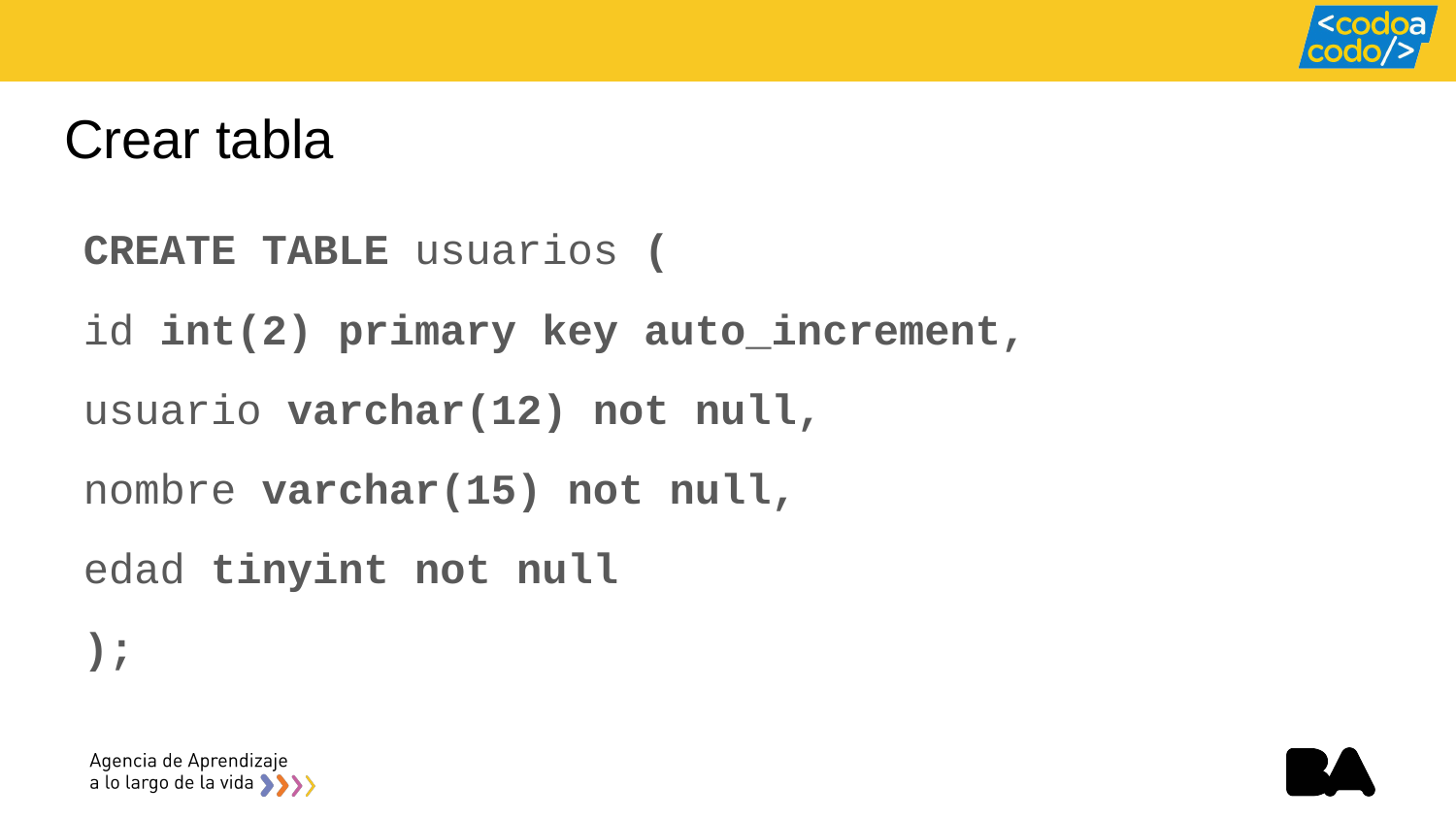

# Crear tabla
CREATE TABLE usuarios (
id int(2) primary key auto_increment,
usuario varchar(12) not null,
nombre varchar(15) not null,
edad tinyint not null
);